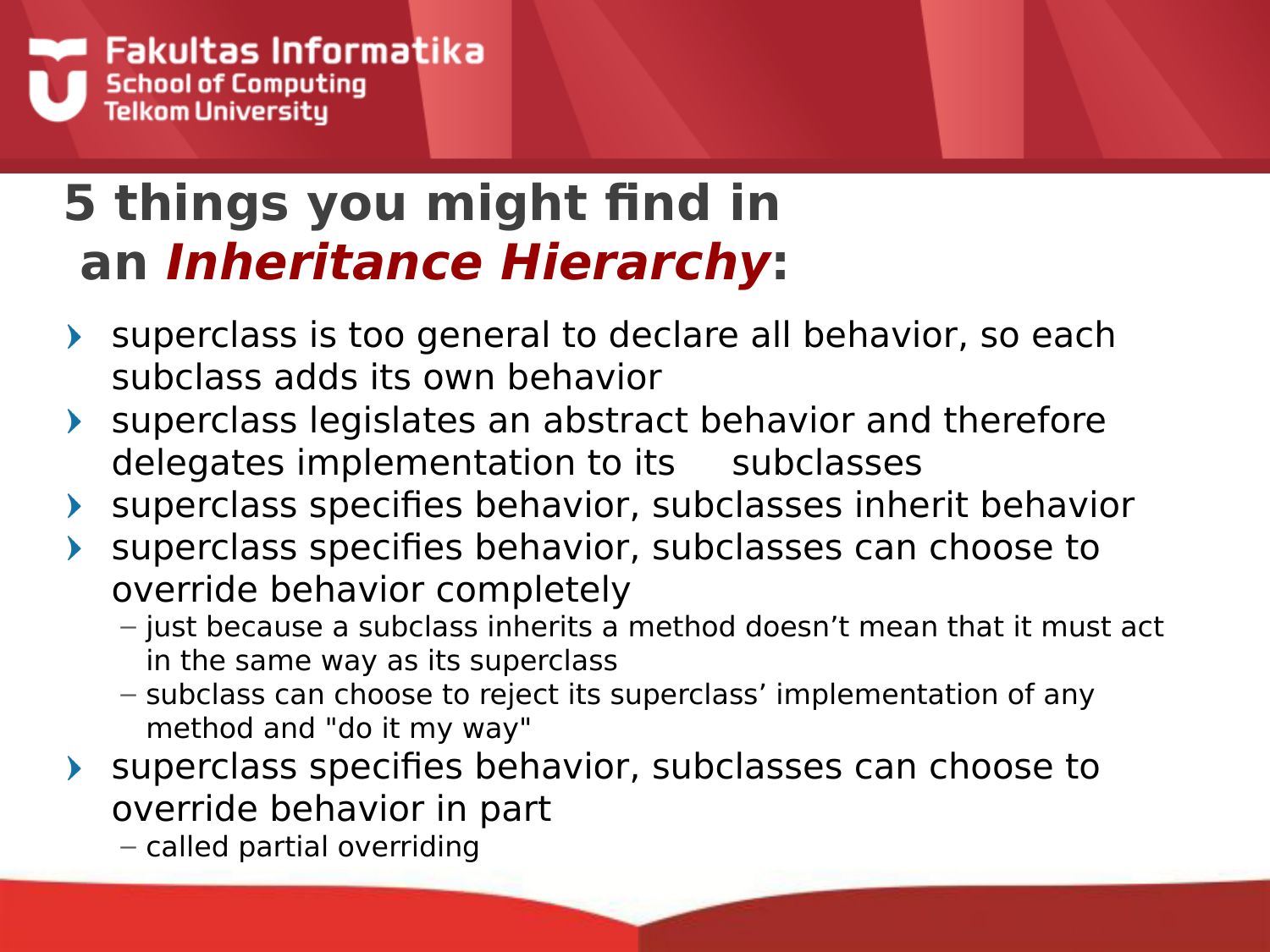

# 5 things you might find in an Inheritance Hierarchy:
superclass is too general to declare all behavior, so each subclass adds its own behavior
superclass legislates an abstract behavior and therefore delegates implementation to its     subclasses
superclass specifies behavior, subclasses inherit behavior
superclass specifies behavior, subclasses can choose to override behavior completely
just because a subclass inherits a method doesn’t mean that it must act in the same way as its superclass
subclass can choose to reject its superclass’ implementation of any method and "do it my way"
superclass specifies behavior, subclasses can choose to override behavior in part
called partial overriding